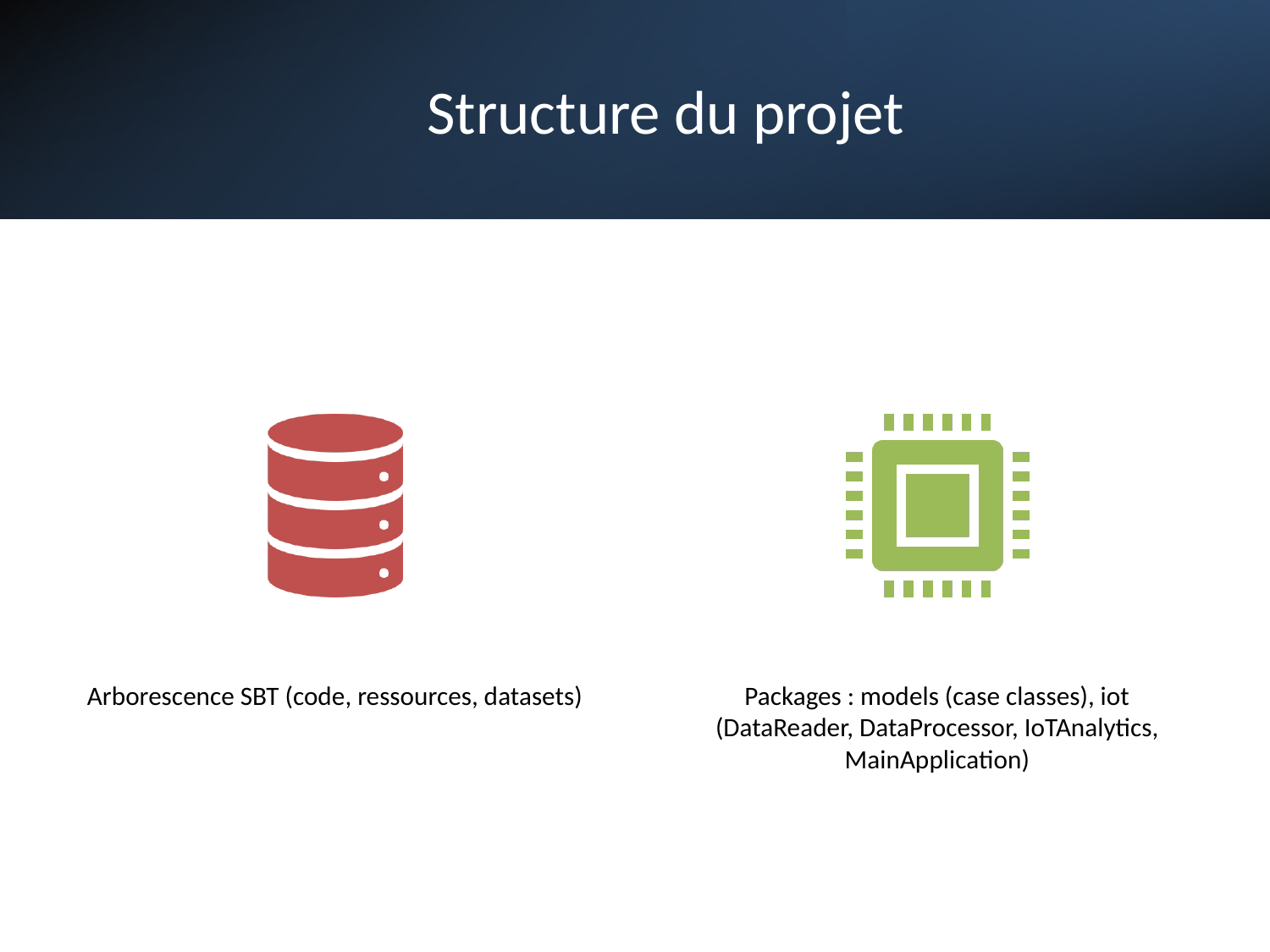

# Structure du projet
Arborescence SBT (code, ressources, datasets)
Packages : models (case classes), iot (DataReader, DataProcessor, IoTAnalytics, MainApplication)